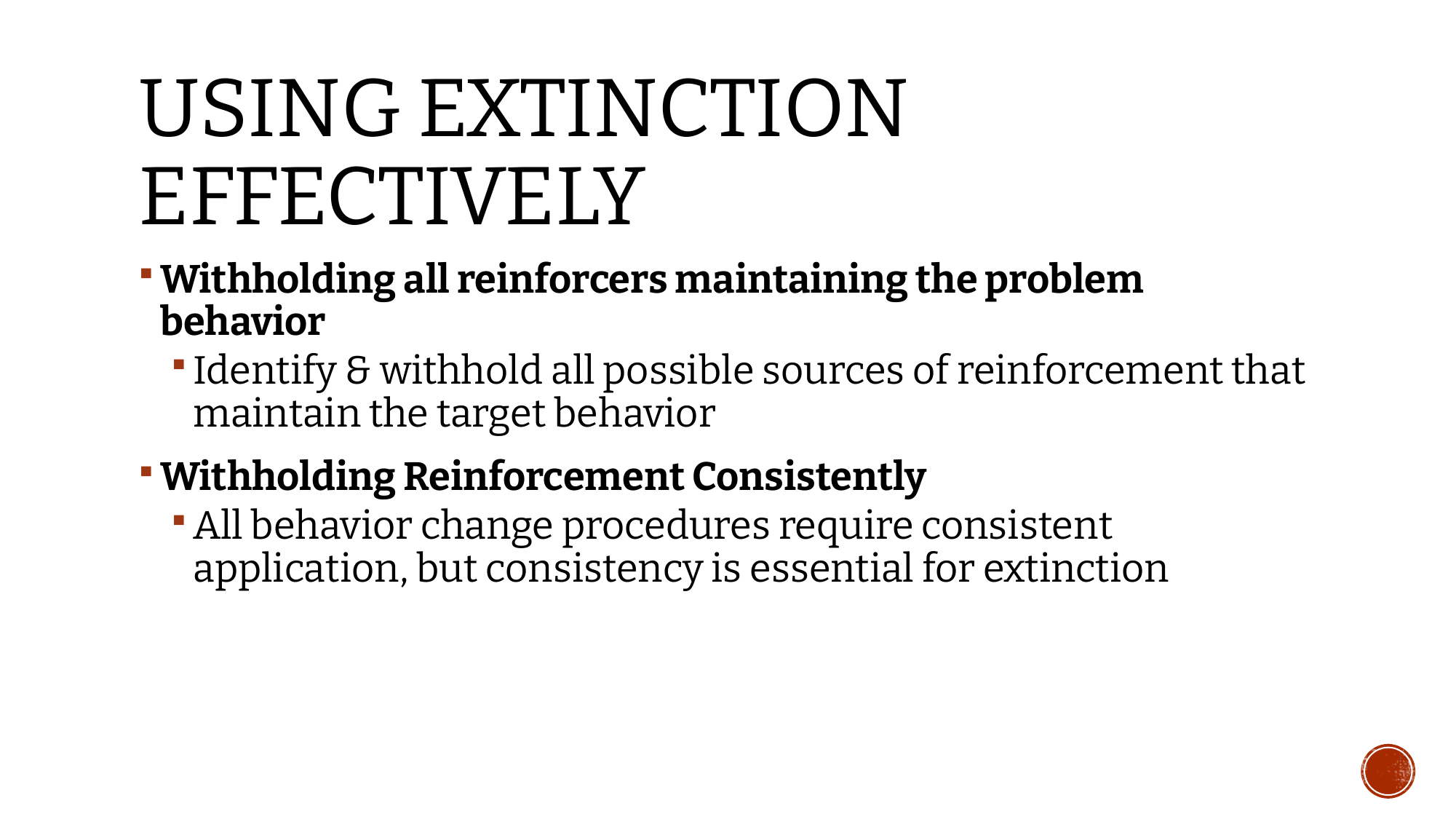

# Using Extinction Effectively
Withholding all reinforcers maintaining the problem behavior
Identify & withhold all possible sources of reinforcement that maintain the target behavior
Withholding Reinforcement Consistently
All behavior change procedures require consistent application, but consistency is essential for extinction